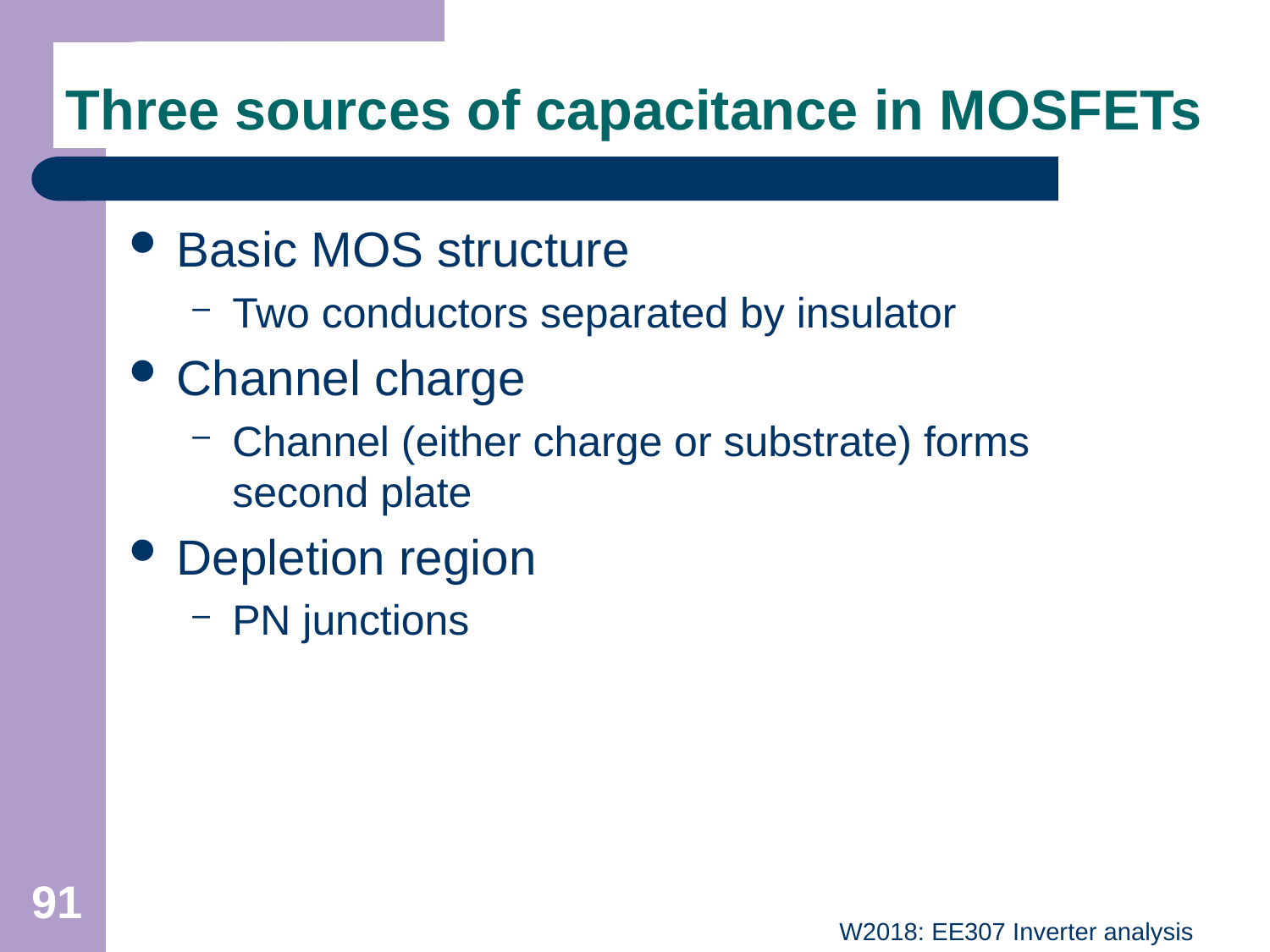

# Three sources of capacitance in MOSFETs
Basic MOS structure
Two conductors separated by insulator
Channel charge
Channel (either charge or substrate) forms second plate
Depletion region
PN junctions
91
W2018: EE307 Inverter analysis